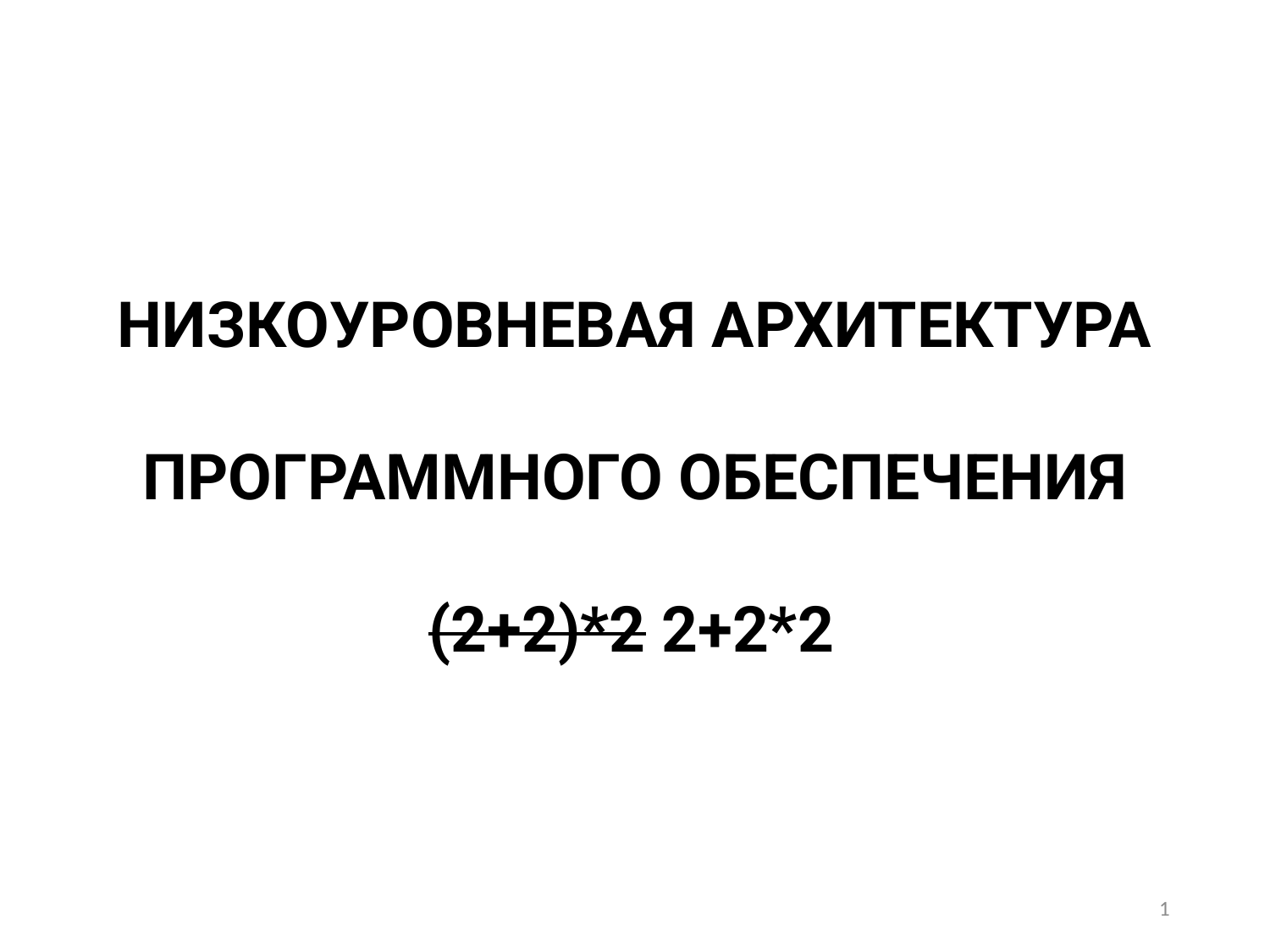

НИЗКОУРОВНЕВАЯ АРХИТЕКТУРА

ПРОГРАММНОГО ОБЕСПЕЧЕНИЯ

 (2+2)*2 2+2*2
1